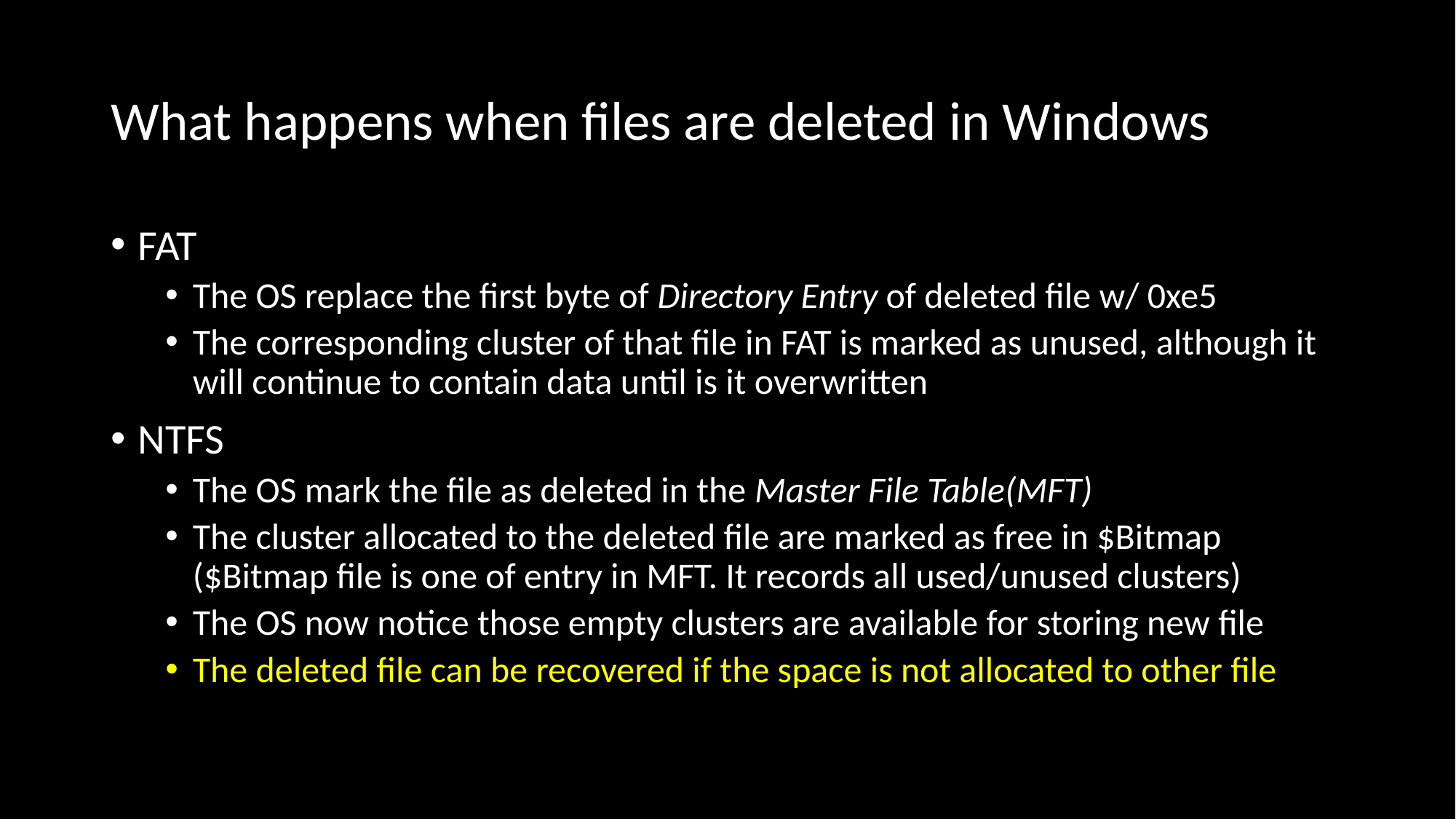

# What happens when files are deleted in Windows
FAT
The OS replace the first byte of Directory Entry of deleted file w/ 0xe5
The corresponding cluster of that file in FAT is marked as unused, although it will continue to contain data until is it overwritten
NTFS
The OS mark the file as deleted in the Master File Table(MFT)
The cluster allocated to the deleted file are marked as free in $Bitmap ($Bitmap file is one of entry in MFT. It records all used/unused clusters)
The OS now notice those empty clusters are available for storing new file
The deleted file can be recovered if the space is not allocated to other file